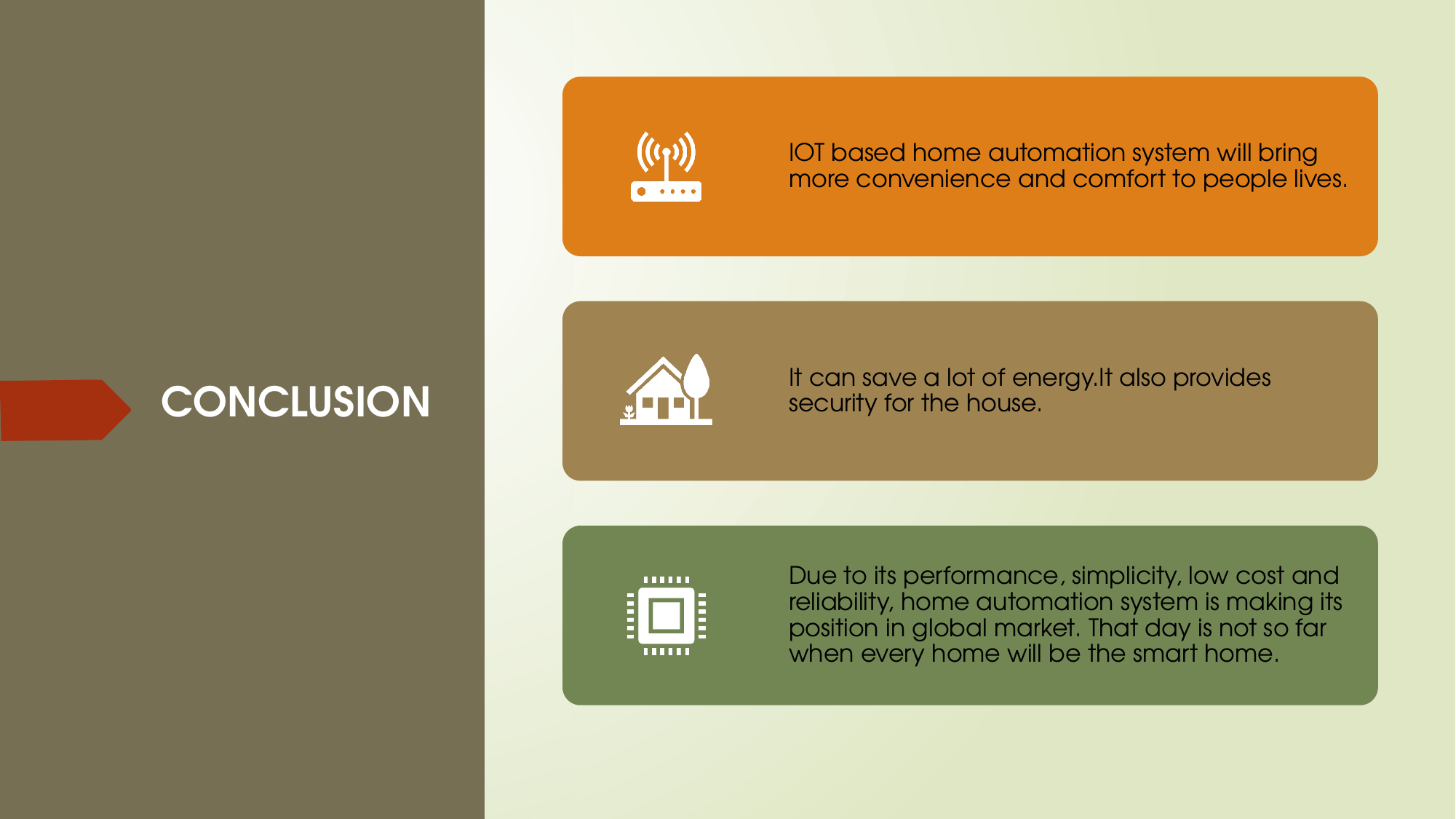

IOT based home automation system will bring more convenience and comfort to people lives.
It can save a lot of energy.It also provides security for the house.
Due to its performance, simplicity, low cost and reliability, home automation system is making its position in global market. That day is not so far when every home will be the smart home.
# CONCLUSION